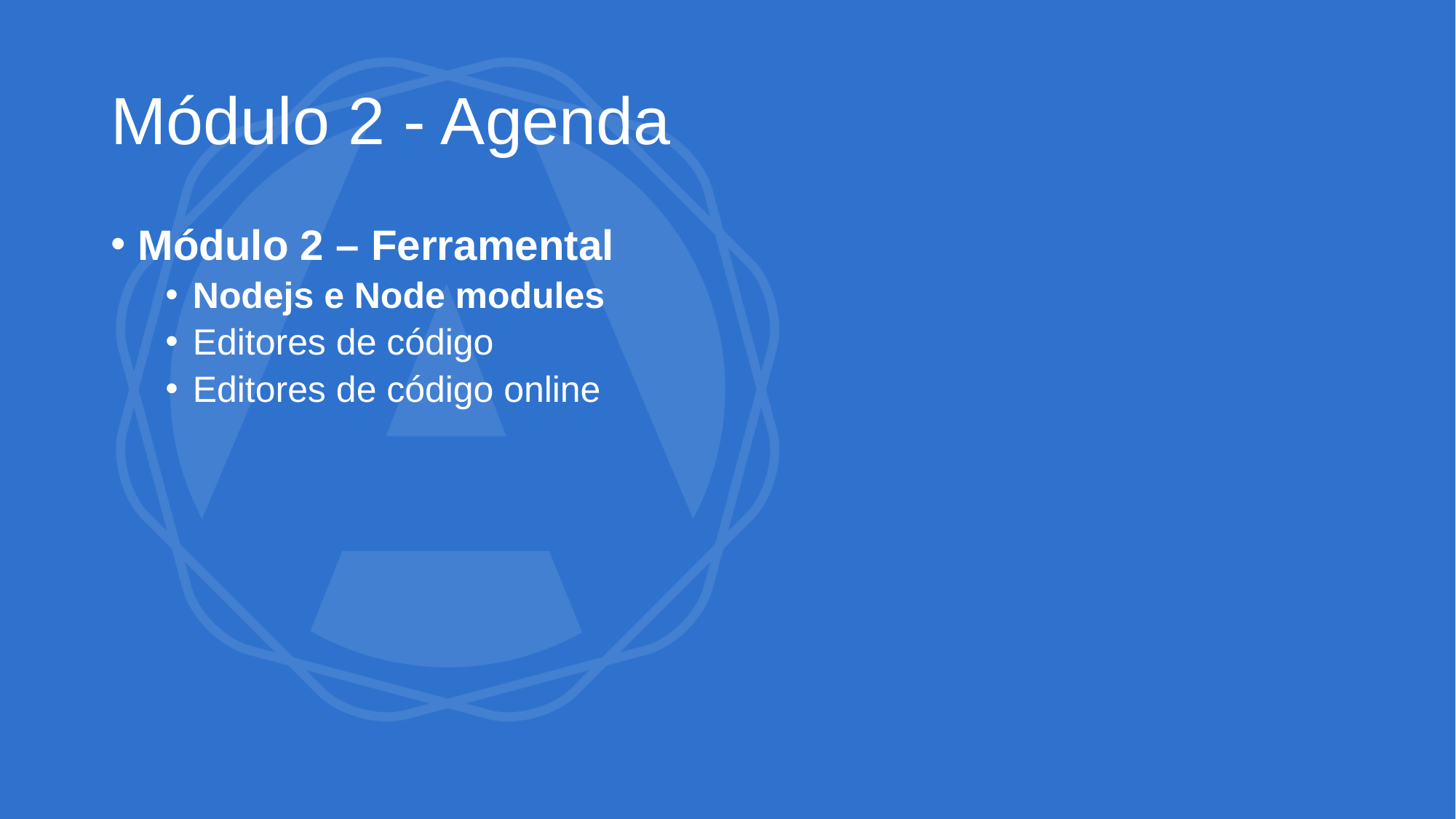

# Módulo 2 - Agenda
Módulo 2 – Ferramental
Nodejs e Node modules
Editores de código
Editores de código online